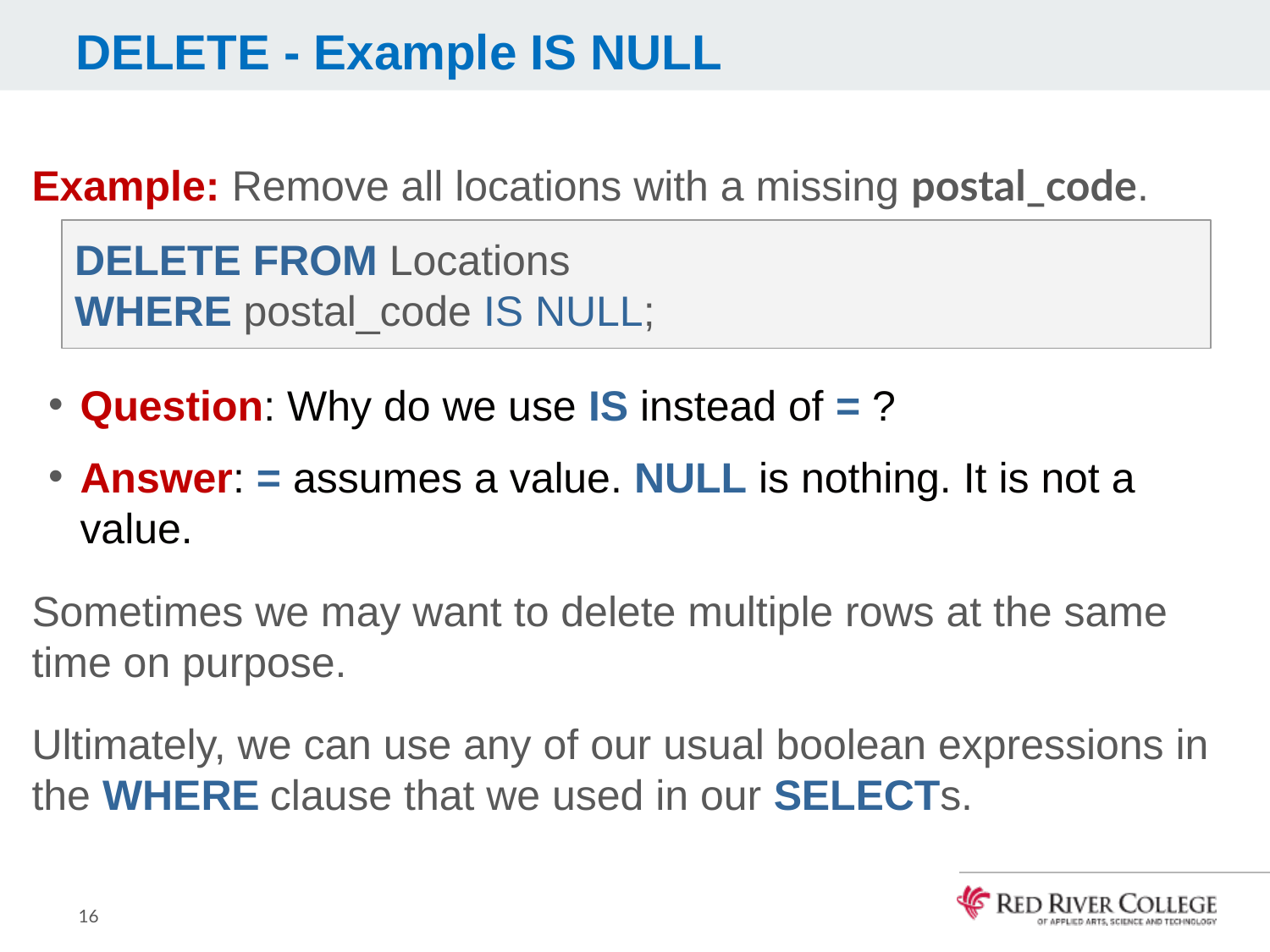

# DELETE - Example IS NULL
Example: Remove all locations with a missing postal_code.

Question: Why do we use IS instead of = ?
Answer: = assumes a value. NULL is nothing. It is not a value.
Sometimes we may want to delete multiple rows at the same time on purpose.
Ultimately, we can use any of our usual boolean expressions in the WHERE clause that we used in our SELECTs.
DELETE FROM Locations
WHERE postal_code IS NULL;
16